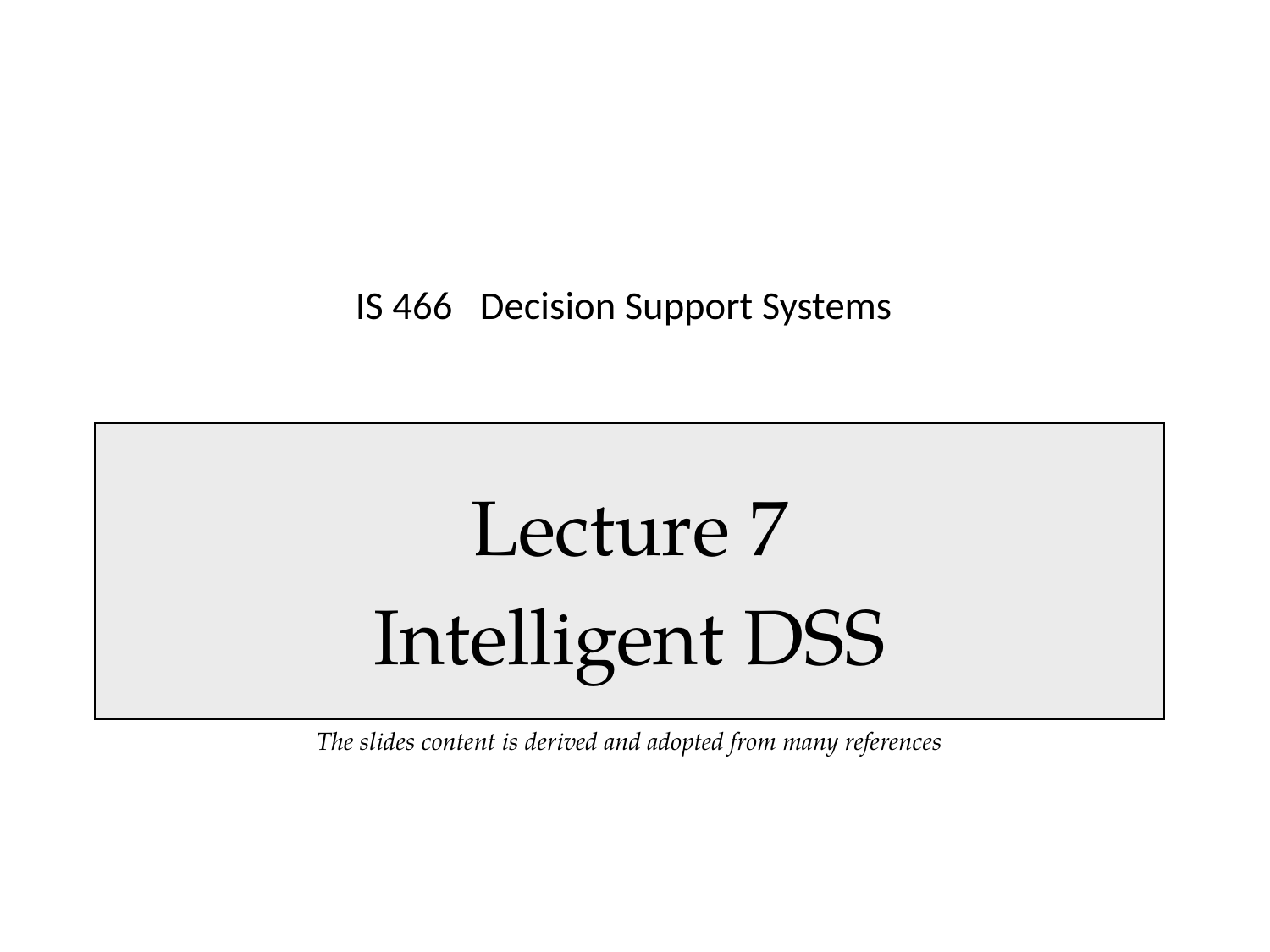

# IS 466    Decision Support Systems

Lecture 7
Intelligent DSS

The slides content is derived and adopted from many references